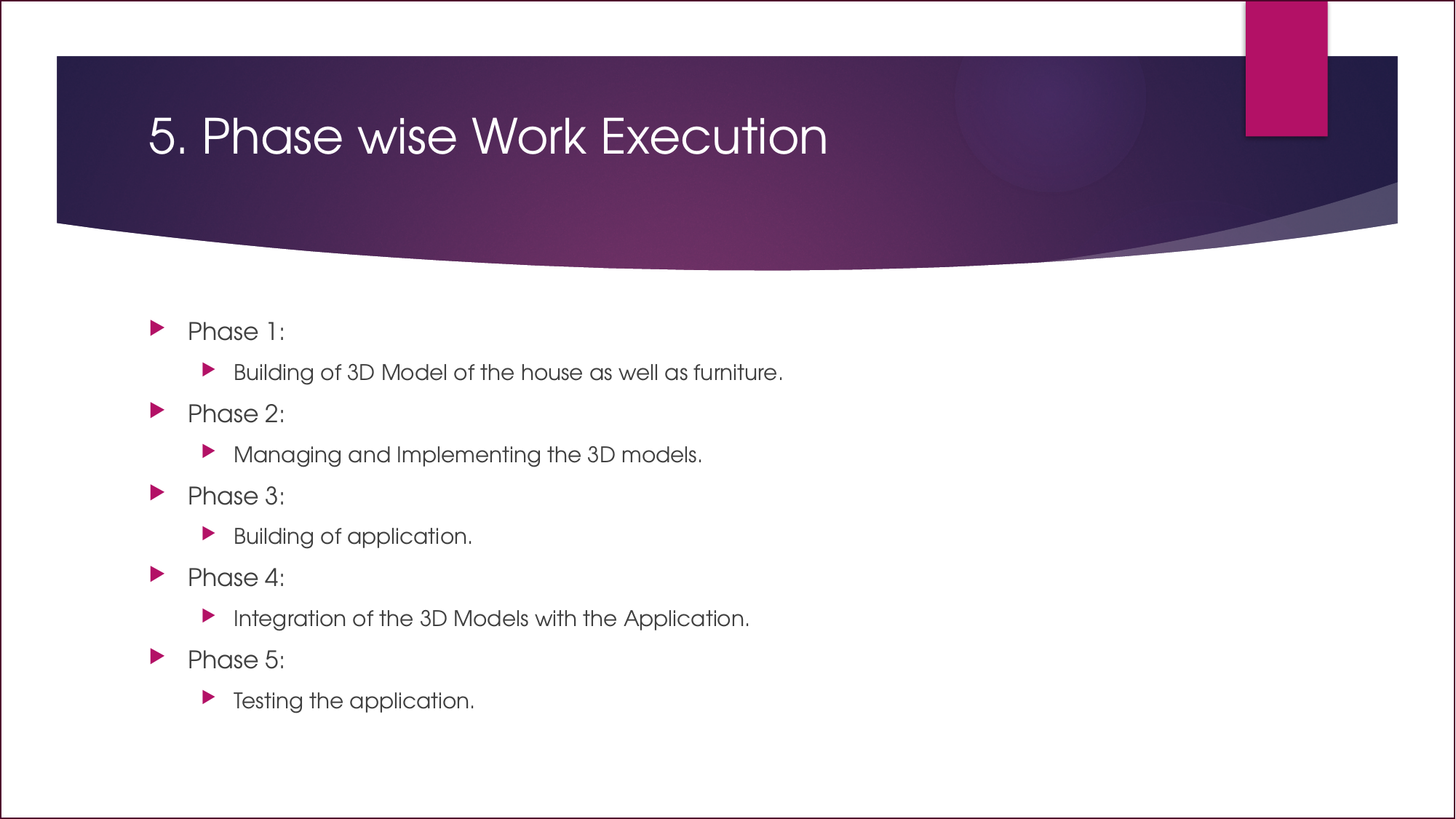

5. Phase wise Work Execution
Phase 1:
Building of 3D Model of the house as well as furniture.
Phase 2:
Managing and Implementing the 3D models.
Phase 3:
Building of application.
Phase 4:
Integration of the 3D Models with the Application.
Phase 5:
Testing the application.